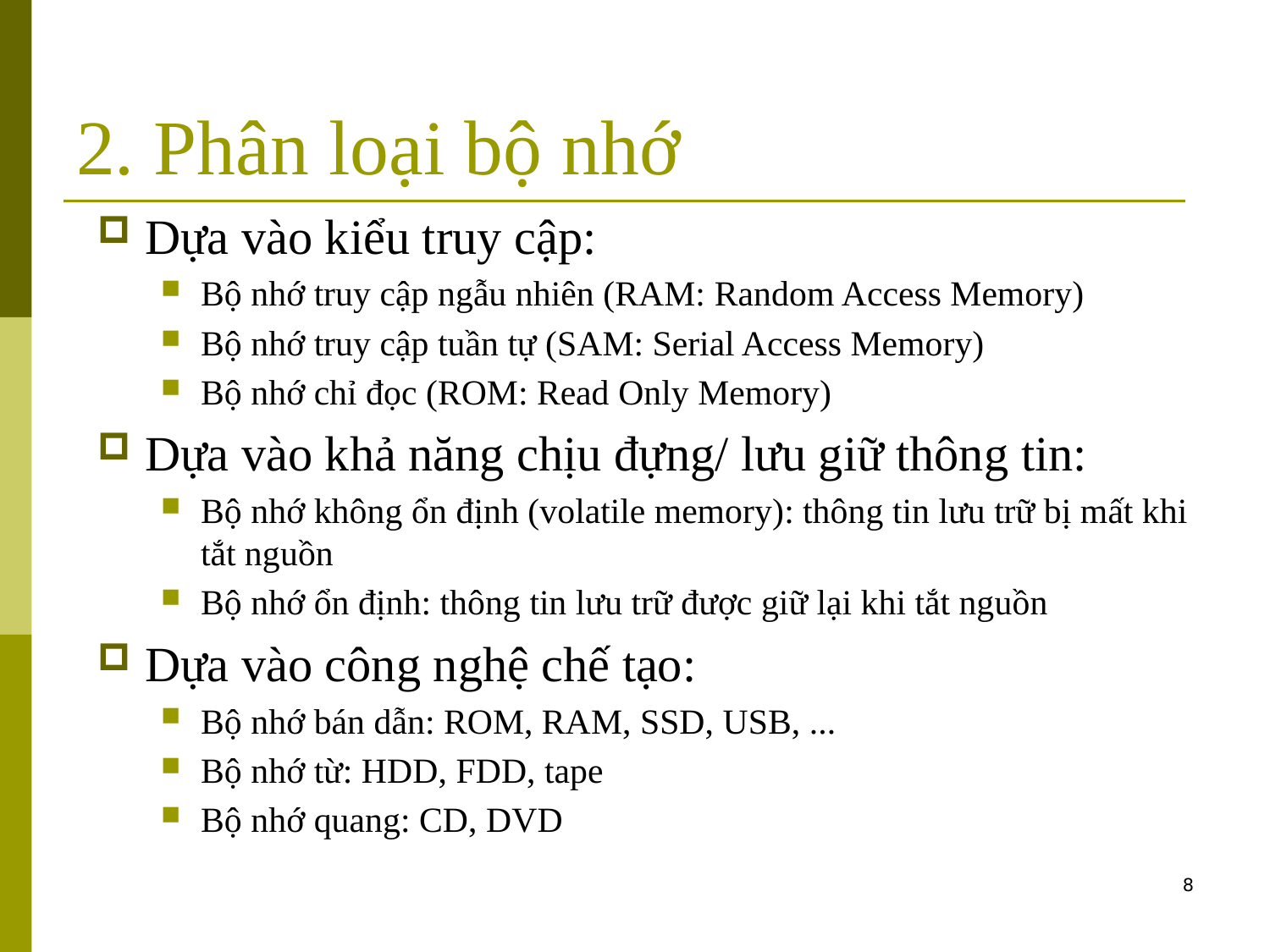

# 2. Phân loại bộ nhớ
Dựa vào kiểu truy cập:
Bộ nhớ truy cập ngẫu nhiên (RAM: Random Access Memory)
Bộ nhớ truy cập tuần tự (SAM: Serial Access Memory)
Bộ nhớ chỉ đọc (ROM: Read Only Memory)
Dựa vào khả năng chịu đựng/ lưu giữ thông tin:
Bộ nhớ không ổn định (volatile memory): thông tin lưu trữ bị mất khi tắt nguồn
Bộ nhớ ổn định: thông tin lưu trữ được giữ lại khi tắt nguồn
Dựa vào công nghệ chế tạo:
Bộ nhớ bán dẫn: ROM, RAM, SSD, USB, ...
Bộ nhớ từ: HDD, FDD, tape
Bộ nhớ quang: CD, DVD

8